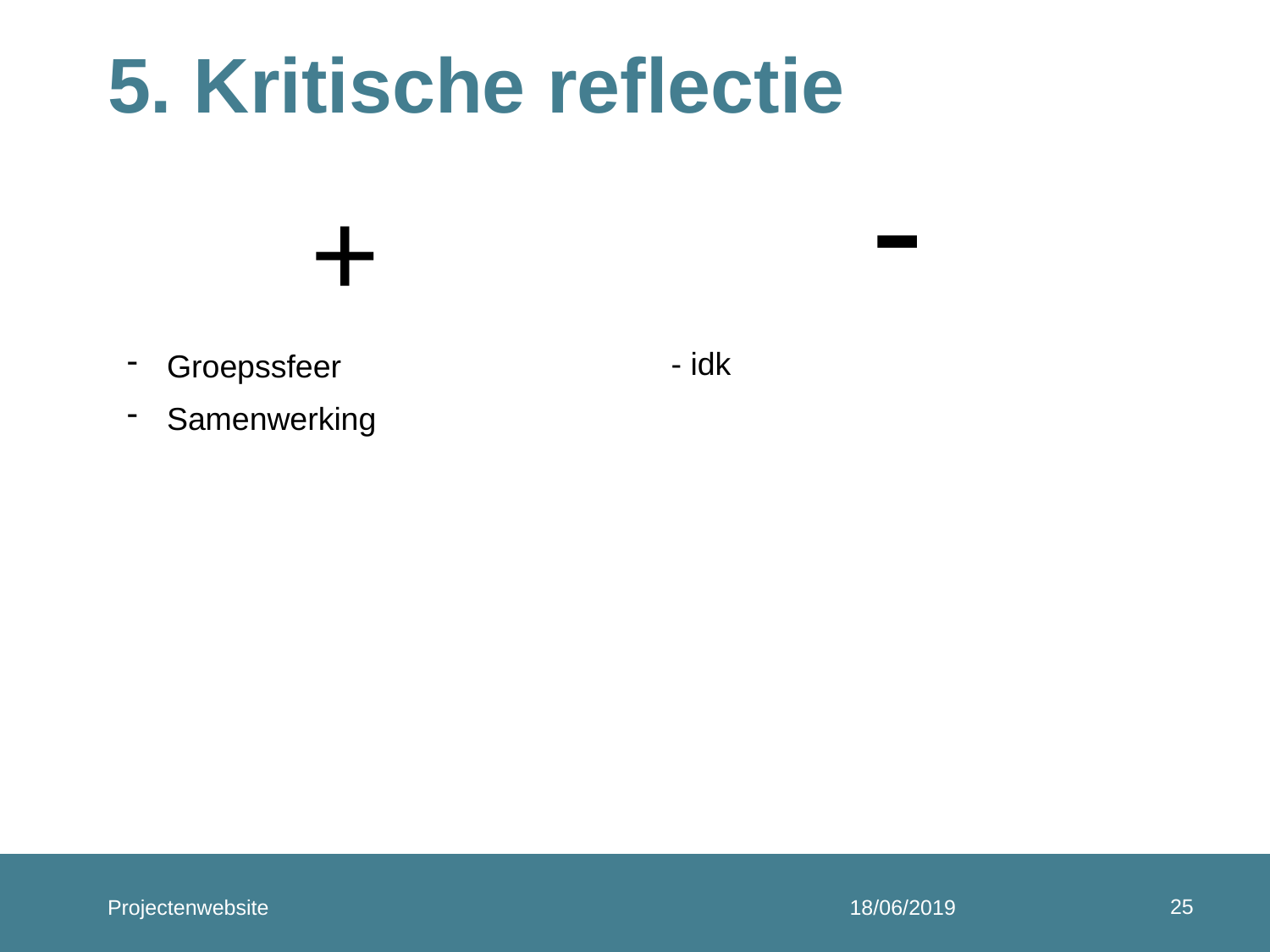

# 5. Kritische reflectie
-
+
- idk
Groepssfeer
Samenwerking

25
Projectenwebsite
18/06/2019